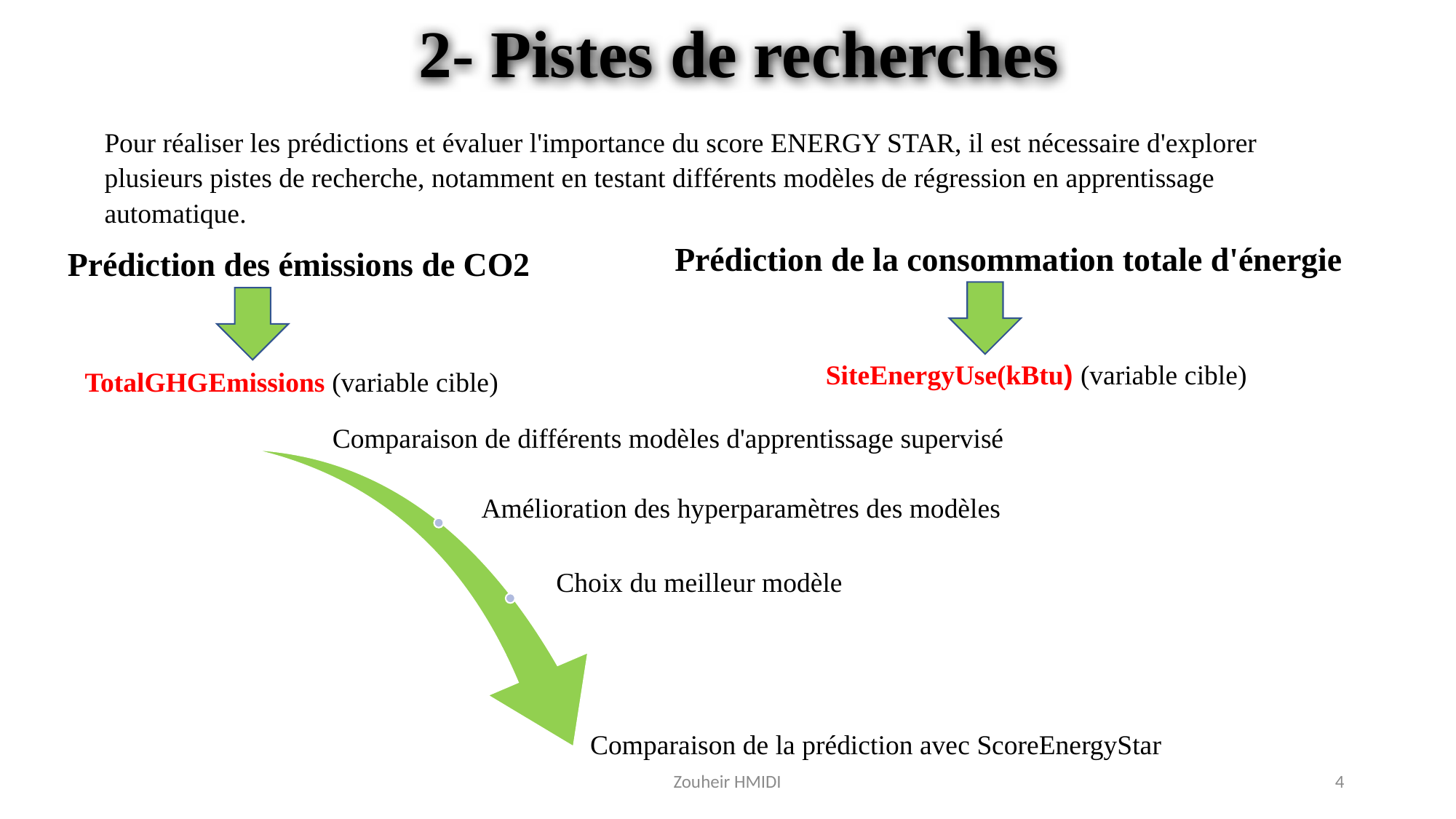

2- Pistes de recherches
Pour réaliser les prédictions et évaluer l'importance du score ENERGY STAR, il est nécessaire d'explorer plusieurs pistes de recherche, notamment en testant différents modèles de régression en apprentissage automatique.
Prédiction de la consommation totale d'énergie
Prédiction des émissions de CO2

SiteEnergyUse(kBtu) (variable cible)
TotalGHGEmissions (variable cible)
Comparaison de différents modèles d'apprentissage supervisé
Amélioration des hyperparamètres des modèles
Choix du meilleur modèle
Comparaison de la prédiction avec ScoreEnergyStar
Zouheir HMIDI
4